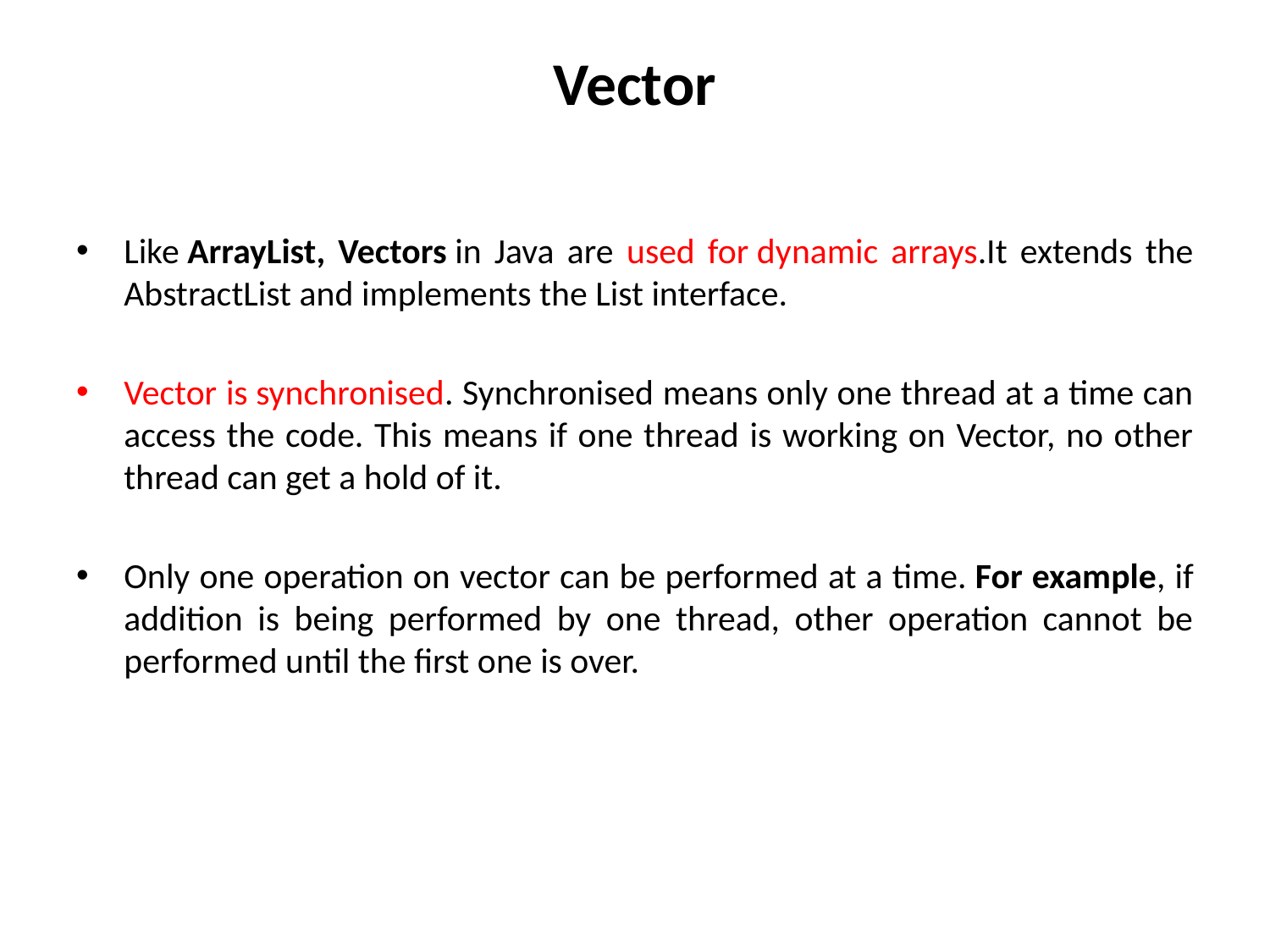

# Vector
Like ArrayList, Vectors in Java are used for dynamic arrays.It extends the AbstractList and implements the List interface.

Vector is synchronised. Synchronised means only one thread at a time can access the code. This means if one thread is working on Vector, no other thread can get a hold of it.

Only one operation on vector can be performed at a time. For example, if addition is being performed by one thread, other operation cannot be performed until the first one is over.